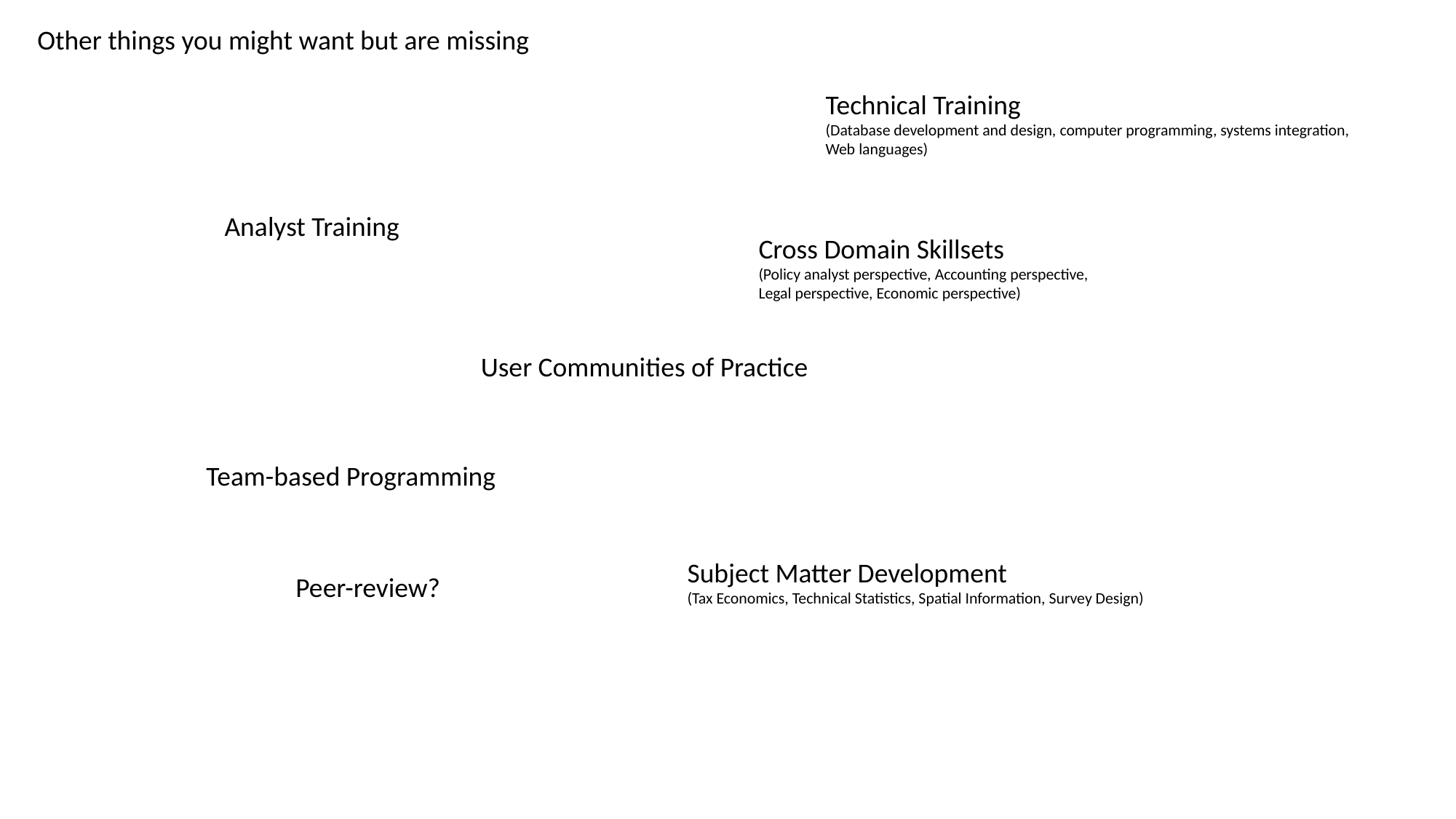

Other things you might want but are missing
Technical Training
(Database development and design, computer programming, systems integration,
Web languages)
Analyst Training
Cross Domain Skillsets
(Policy analyst perspective, Accounting perspective,
Legal perspective, Economic perspective)
User Communities of Practice
Team-based Programming
Subject Matter Development
(Tax Economics, Technical Statistics, Spatial Information, Survey Design)
Peer-review?